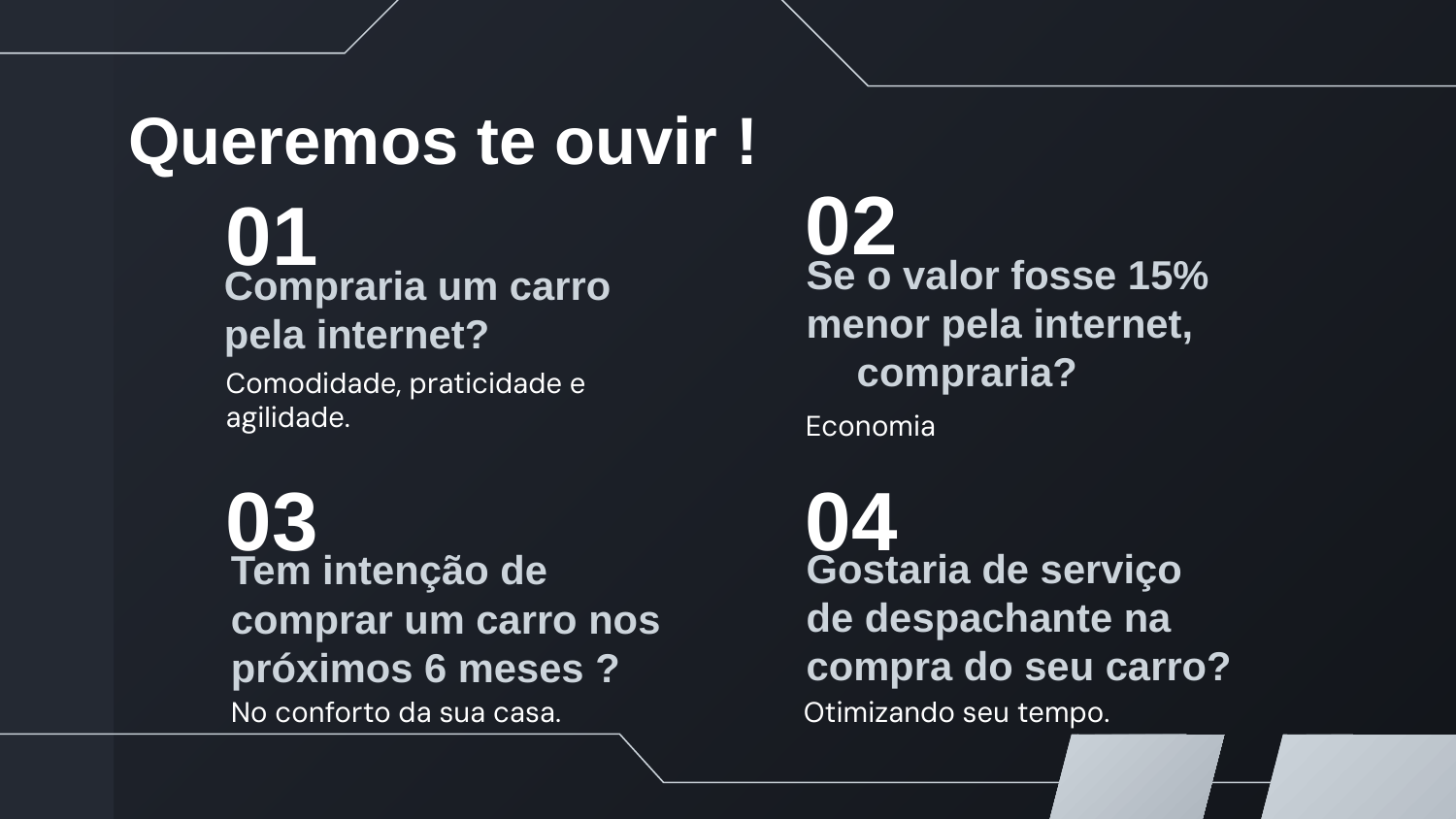

# Queremos te ouvir !
02
01
Se o valor fosse 15%
menor pela internet, compraria?
Compraria um carro pela internet?
Comodidade, praticidade e agilidade.
Economia
03
04
Gostaria de serviço
de despachante na
compra do seu carro?
Tem intenção de comprar um carro nos próximos 6 meses ?
No conforto da sua casa.
Otimizando seu tempo.